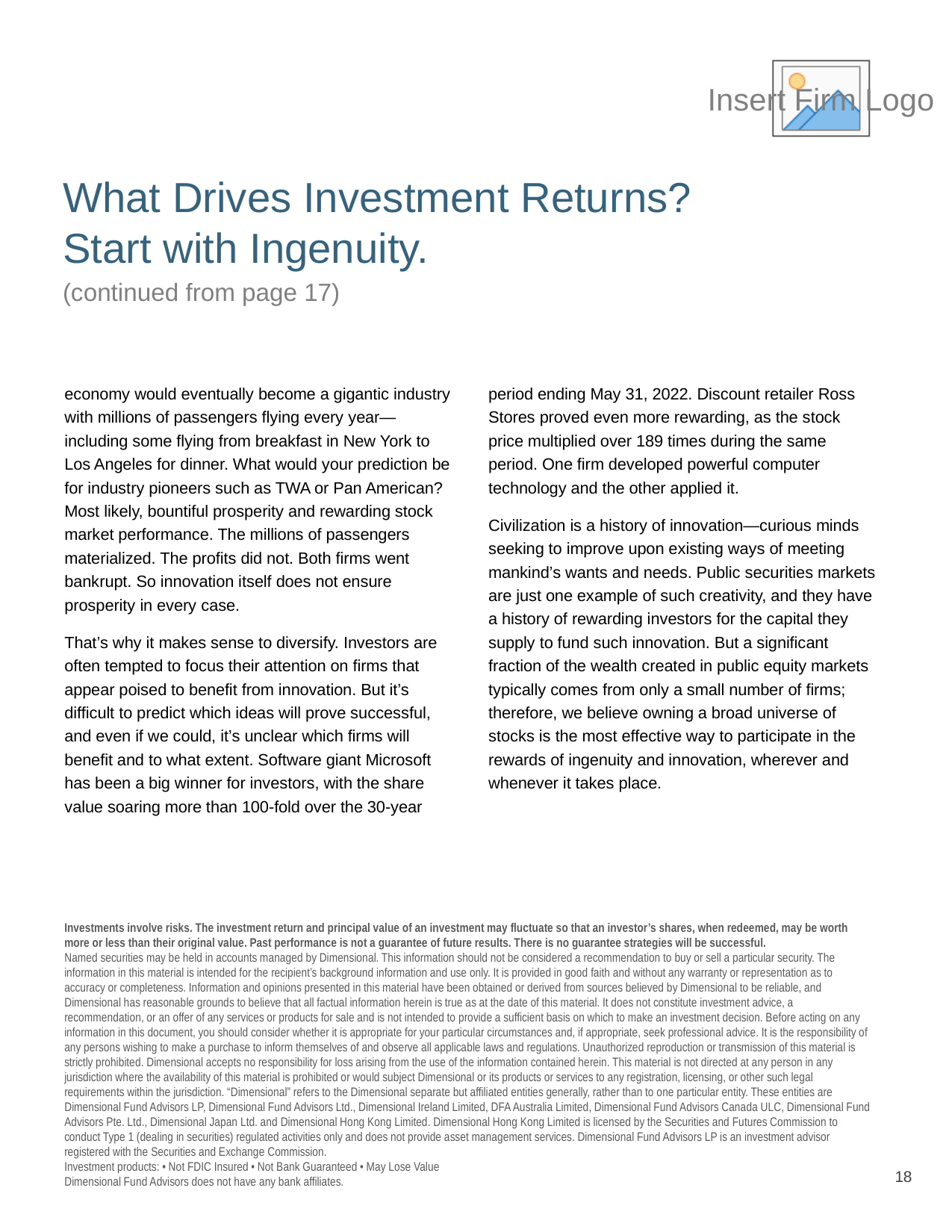

# What Drives Investment Returns? Start with Ingenuity.
(continued from page 17)
economy would eventually become a gigantic industry with millions of passengers flying every year—including some flying from breakfast in New York to Los Angeles for dinner. What would your prediction be for industry pioneers such as TWA or Pan American? Most likely, bountiful prosperity and rewarding stock market performance. The millions of passengers materialized. The profits did not. Both firms went bankrupt. So innovation itself does not ensure prosperity in every case.
That’s why it makes sense to diversify. Investors are often tempted to focus their attention on firms that appear poised to benefit from innovation. But it’s difficult to predict which ideas will prove successful, and even if we could, it’s unclear which firms will benefit and to what extent. Software giant Microsoft has been a big winner for investors, with the share value soaring more than 100-fold over the 30-year period ending May 31, 2022. Discount retailer Ross Stores proved even more rewarding, as the stock price multiplied over 189 times during the same period. One firm developed powerful computer technology and the other applied it.
Civilization is a history of innovation—curious minds seeking to improve upon existing ways of meeting mankind’s wants and needs. Public securities markets are just one example of such creativity, and they have a history of rewarding investors for the capital they supply to fund such innovation. But a significant fraction of the wealth created in public equity markets typically comes from only a small number of firms; therefore, we believe owning a broad universe of stocks is the most effective way to participate in the rewards of ingenuity and innovation, wherever and whenever it takes place.

18
Investments involve risks. The investment return and principal value of an investment may fluctuate so that an investor’s shares, when redeemed, may be worth more or less than their original value. Past performance is not a guarantee of future results. There is no guarantee strategies will be successful.
Named securities may be held in accounts managed by Dimensional. This information should not be considered a recommendation to buy or sell a particular security. The information in this material is intended for the recipient’s background information and use only. It is provided in good faith and without any warranty or representation as to accuracy or completeness. Information and opinions presented in this material have been obtained or derived from sources believed by Dimensional to be reliable, and Dimensional has reasonable grounds to believe that all factual information herein is true as at the date of this material. It does not constitute investment advice, a recommendation, or an offer of any services or products for sale and is not intended to provide a sufficient basis on which to make an investment decision. Before acting on any information in this document, you should consider whether it is appropriate for your particular circumstances and, if appropriate, seek professional advice. It is the responsibility of any persons wishing to make a purchase to inform themselves of and observe all applicable laws and regulations. Unauthorized reproduction or transmission of this material is strictly prohibited. Dimensional accepts no responsibility for loss arising from the use of the information contained herein. This material is not directed at any person in any jurisdiction where the availability of this material is prohibited or would subject Dimensional or its products or services to any registration, licensing, or other such legal requirements within the jurisdiction. “Dimensional” refers to the Dimensional separate but affiliated entities generally, rather than to one particular entity. These entities are Dimensional Fund Advisors LP, Dimensional Fund Advisors Ltd., Dimensional Ireland Limited, DFA Australia Limited, Dimensional Fund Advisors Canada ULC, Dimensional Fund Advisors Pte. Ltd., Dimensional Japan Ltd. and Dimensional Hong Kong Limited. Dimensional Hong Kong Limited is licensed by the Securities and Futures Commission to conduct Type 1 (dealing in securities) regulated activities only and does not provide asset management services. Dimensional Fund Advisors LP is an investment advisor registered with the Securities and Exchange Commission.
Investment products: • Not FDIC Insured • Not Bank Guaranteed • May Lose Value
Dimensional Fund Advisors does not have any bank affiliates.